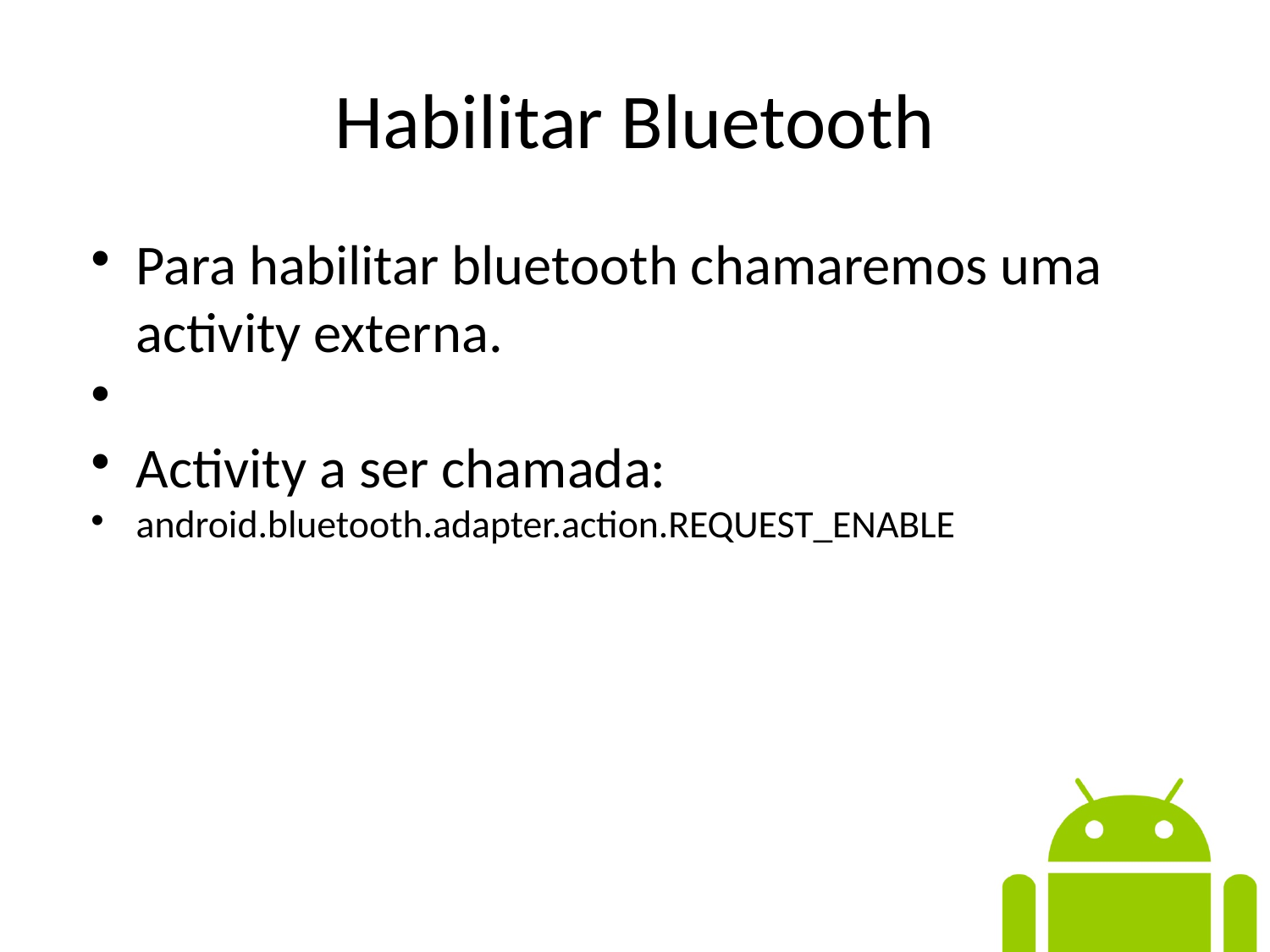

Habilitar Bluetooth
Para habilitar bluetooth chamaremos uma activity externa.

Activity a ser chamada:
android.bluetooth.adapter.action.REQUEST_ENABLE